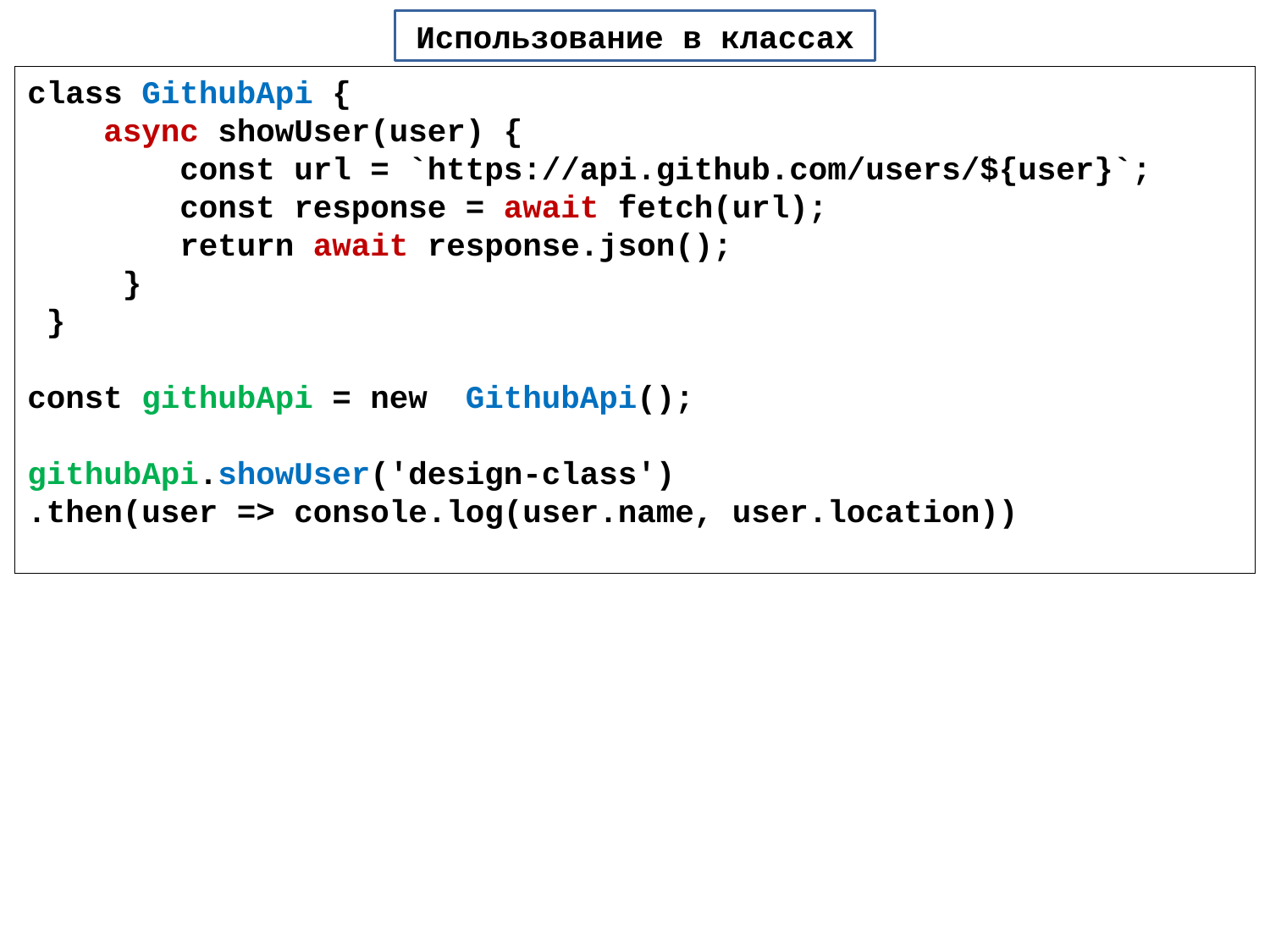

Использование в классах
class GithubApi {
    async showUser(user) {
        const url = `https://api.github.com/users/${user}`;
        const response = await fetch(url);
        return await response.json();
     }
 }

const githubApi = new  GithubApi();

githubApi.showUser('design-class')
.then(user => console.log(user.name, user.location))